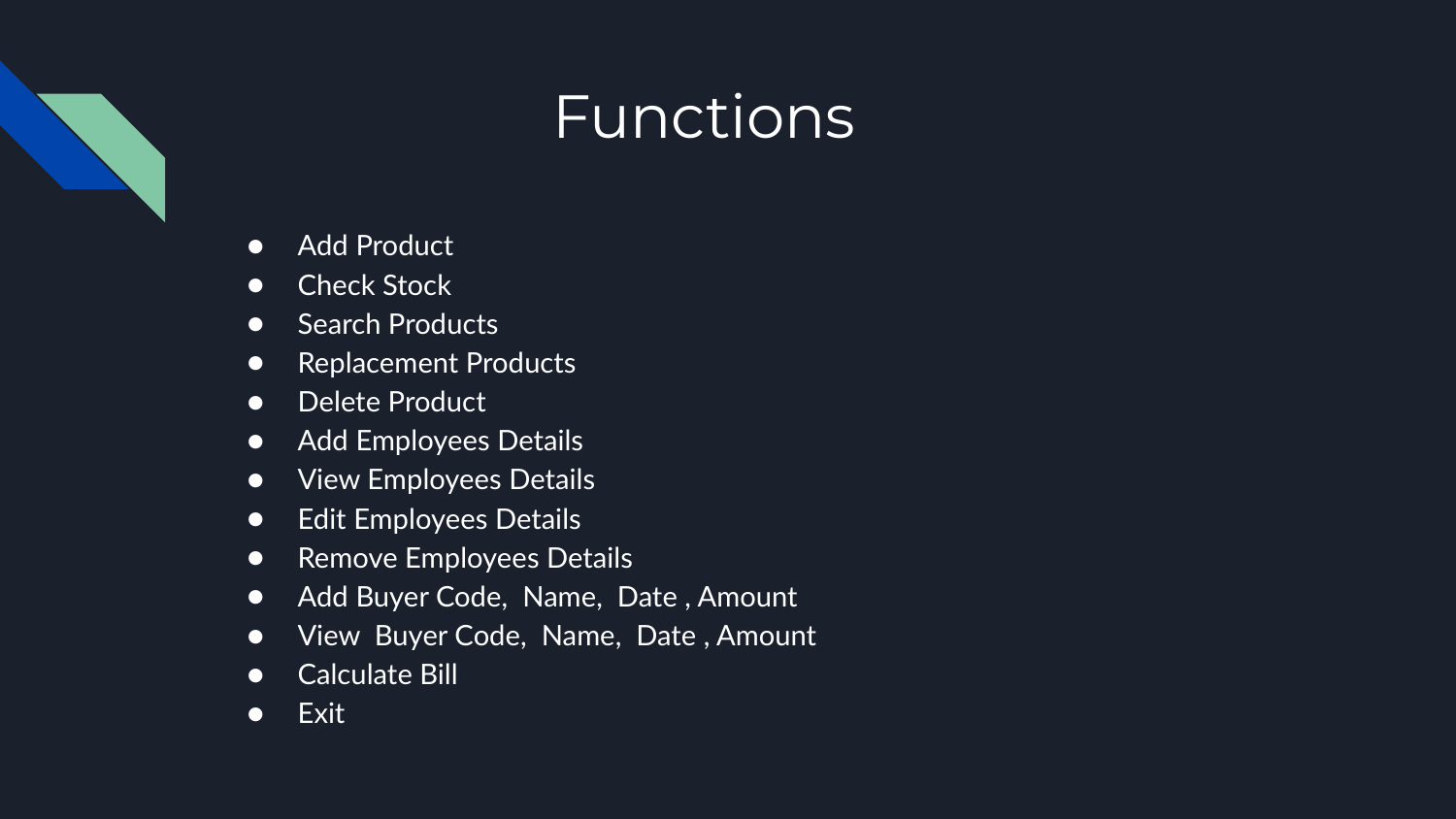

# Functions
Add Product
Check Stock
Search Products
Replacement Products
Delete Product
Add Employees Details
View Employees Details
Edit Employees Details
Remove Employees Details
Add Buyer Code,  Name,  Date , Amount
View  Buyer Code,  Name,  Date , Amount
Calculate Bill
Exit